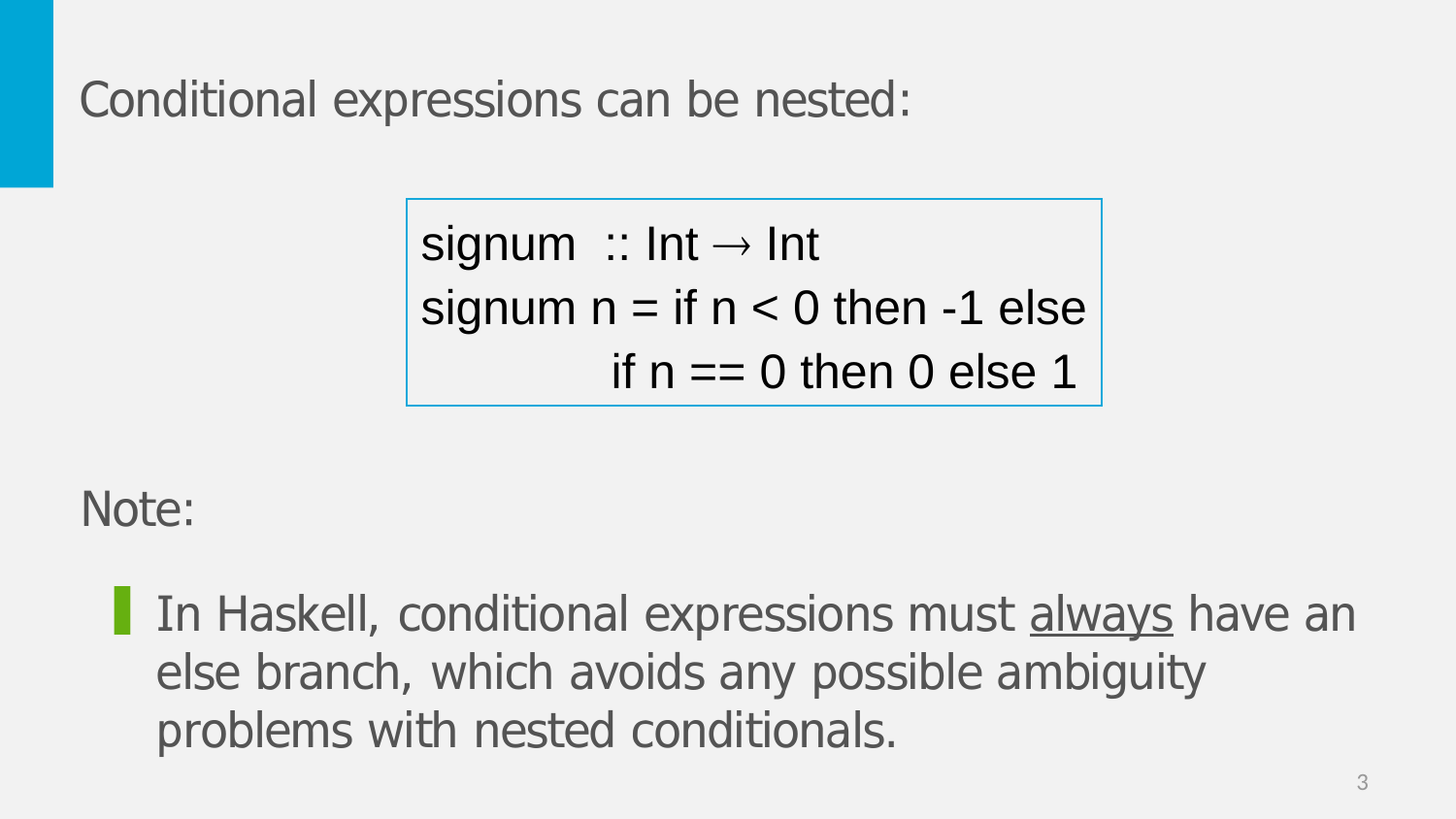

Conditional expressions can be nested:
signum  :: Int → Int
signum n = if n < 0 then -1 else
              if n == 0 then 0 else 1
Note:
In Haskell, conditional expressions must always have an else branch, which avoids any possible ambiguity problems with nested conditionals.
3